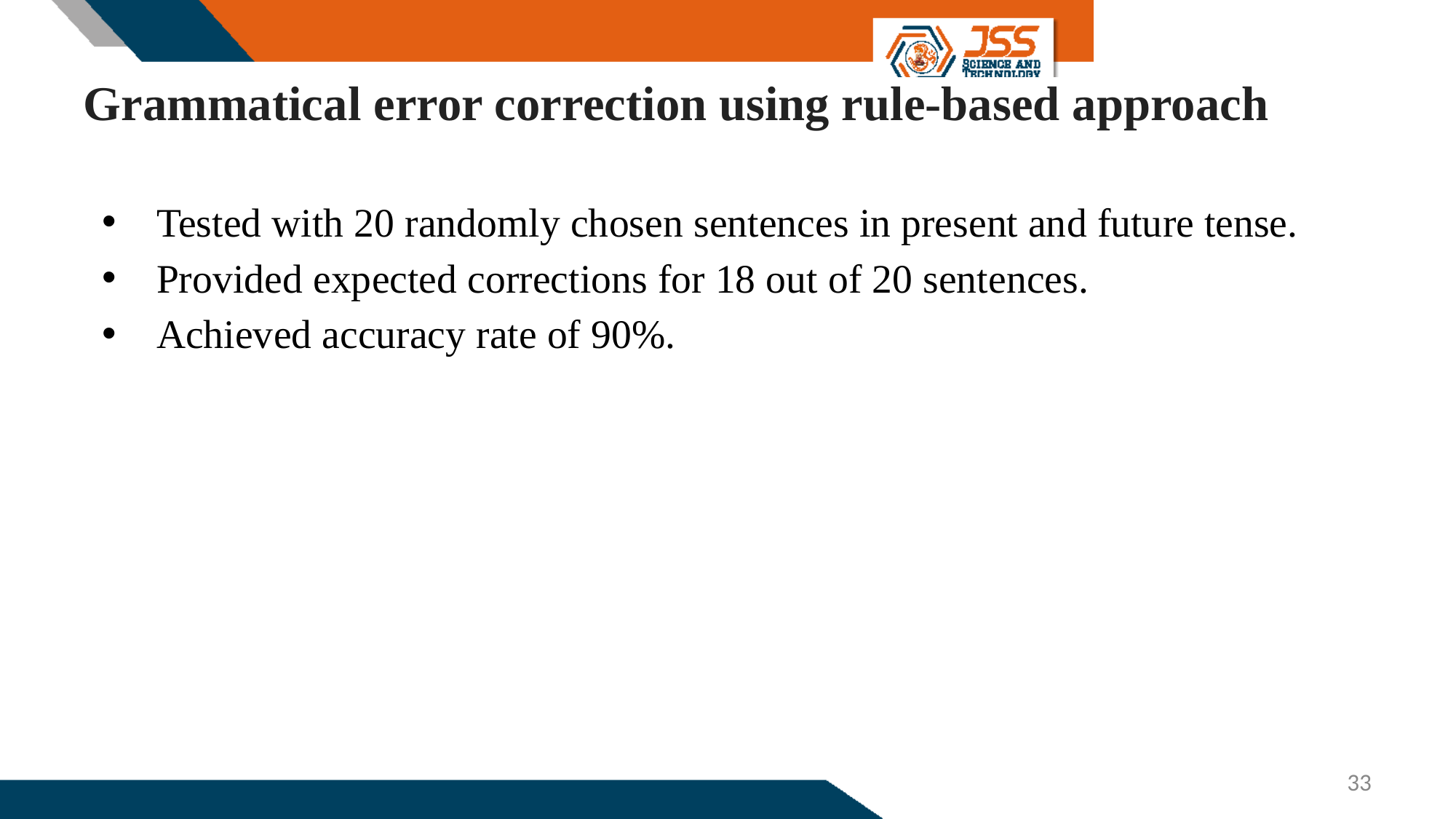

# Grammatical error correction using rule-based approach
Tested with 20 randomly chosen sentences in present and future tense.
Provided expected corrections for 18 out of 20 sentences.
Achieved accuracy rate of 90%.
33